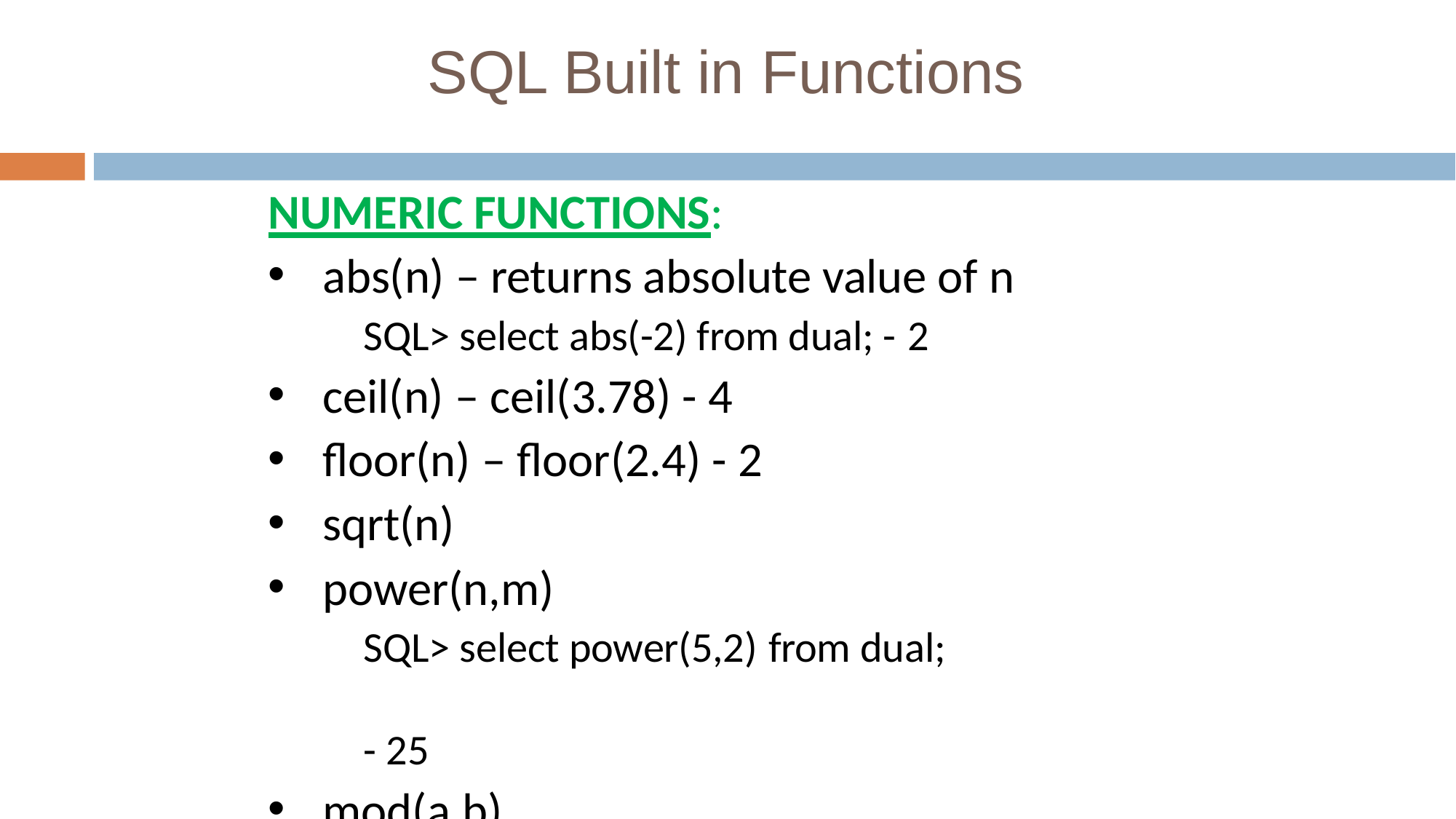

# SQL Built in Functions
NUMERIC FUNCTIONS:
abs(n) – returns absolute value of n
SQL> select abs(-2) from dual; - 2
ceil(n) – ceil(3.78) - 4
floor(n) – floor(2.4) - 2
sqrt(n)
power(n,m)
SQL> select power(5,2) from dual;	- 25
mod(a,b)
cos(n)